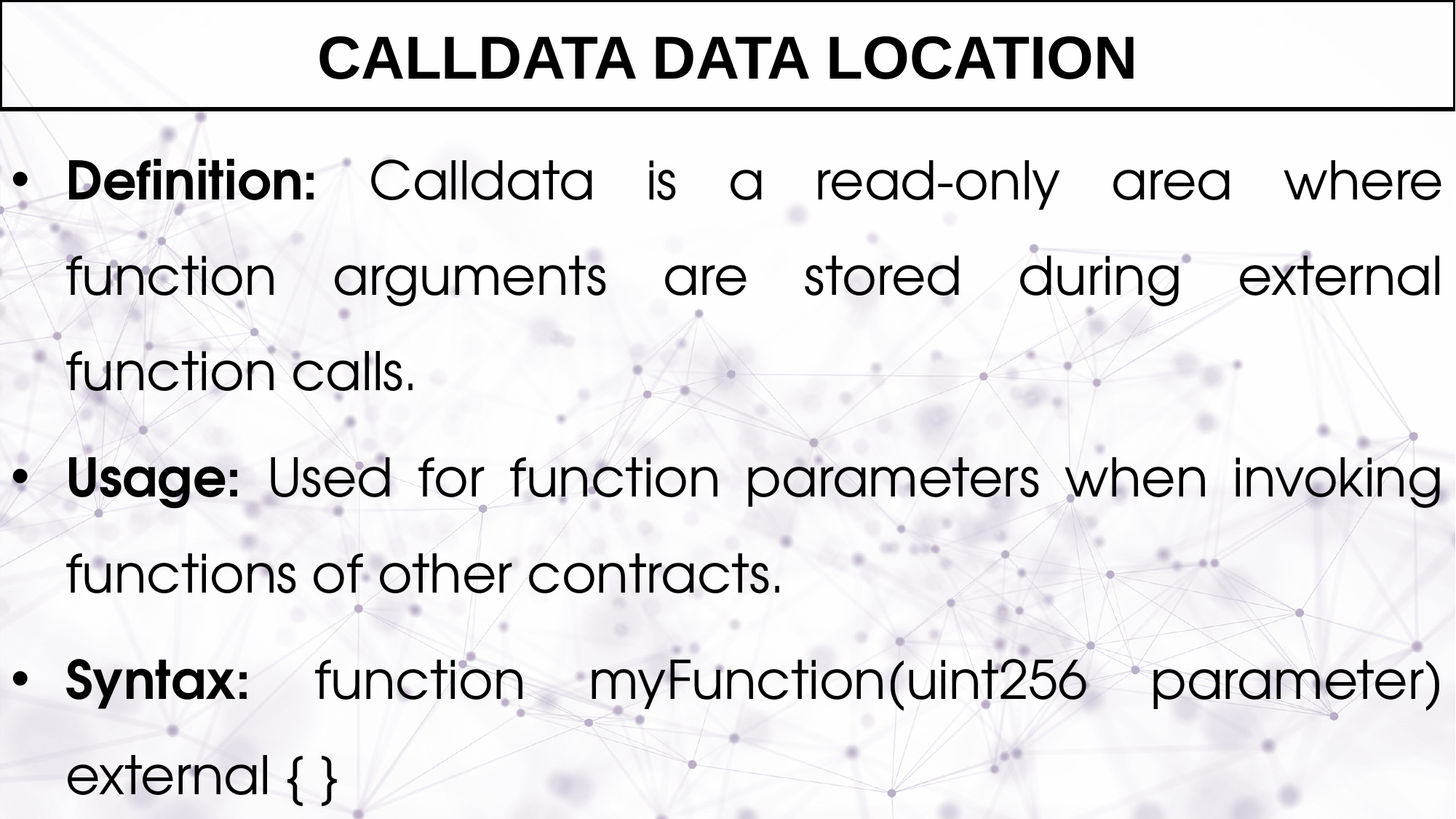

# CALLDATA DATA LOCATION
Definition: Calldata is a read-only area where function arguments are stored during external function calls.
Usage: Used for function parameters when invoking functions of other contracts.
Syntax: function myFunction(uint256 parameter) external { }